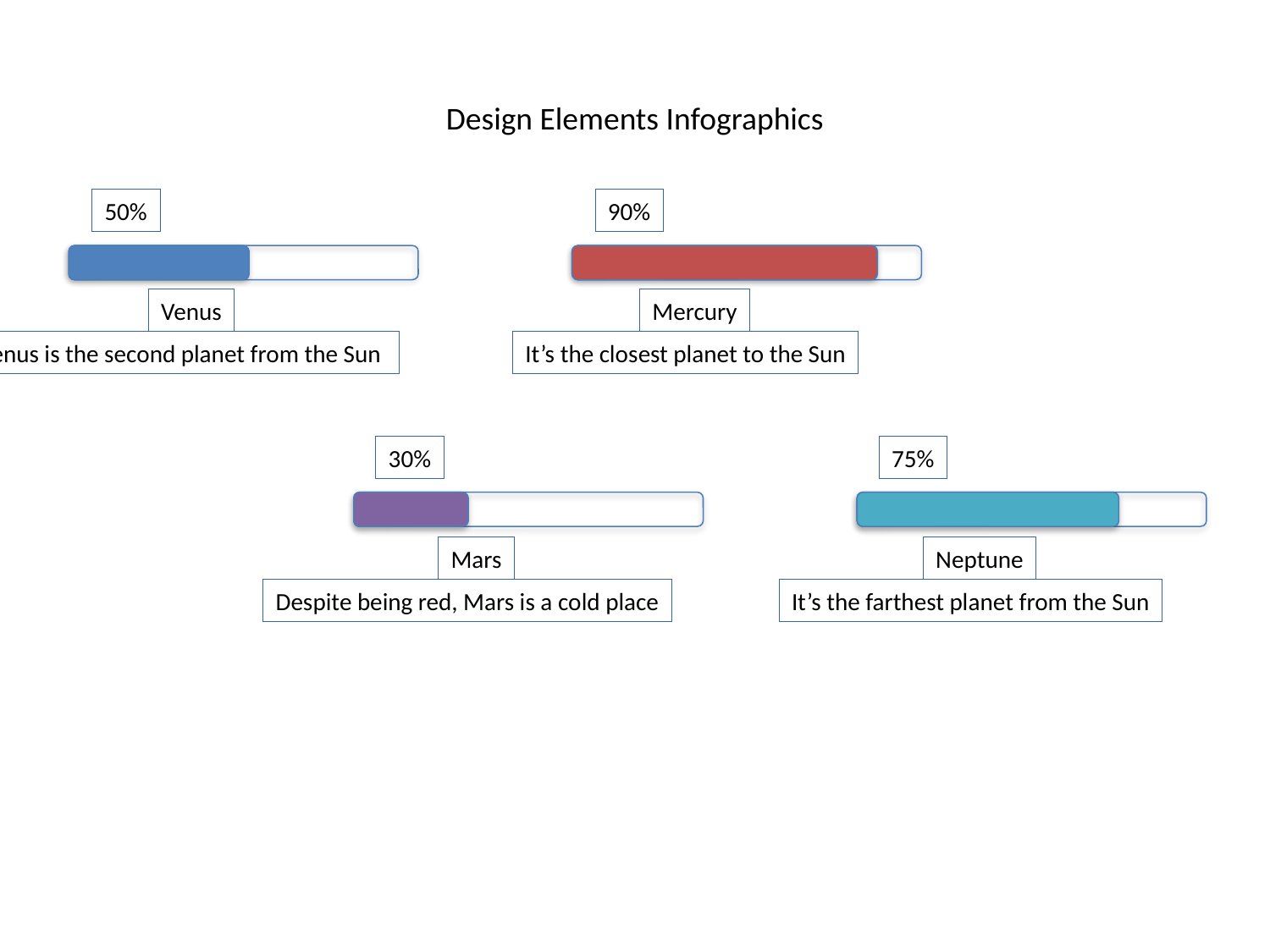

# Design Elements Infographics
50%
90%

Venus
Mercury
Venus is the second planet from the Sun
It’s the closest planet to the Sun
30%
75%

Mars
Neptune
Despite being red, Mars is a cold place
It’s the farthest planet from the Sun